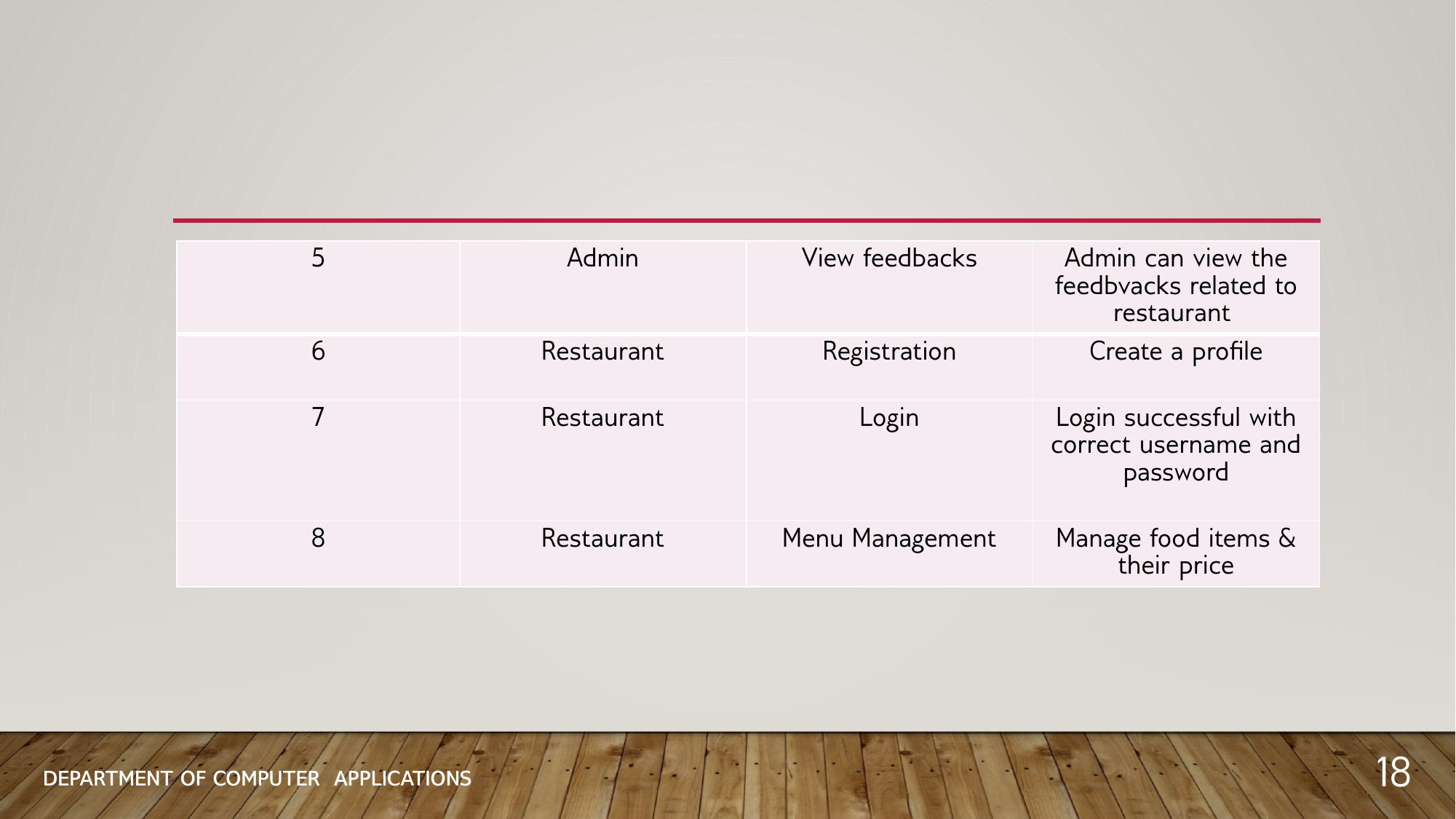

| 5 | Admin | View feedbacks | Admin can view the feedbvacks related to restaurant |
| --- | --- | --- | --- |
| 6 | Restaurant | Registration | Create a profile |
| 7 | Restaurant | Login | Login successful with correct username and password |
| 8 | Restaurant | Menu Management | Manage food items & their price |
18
DEPARTMENT OF COMPUTER  APPLICATIONS